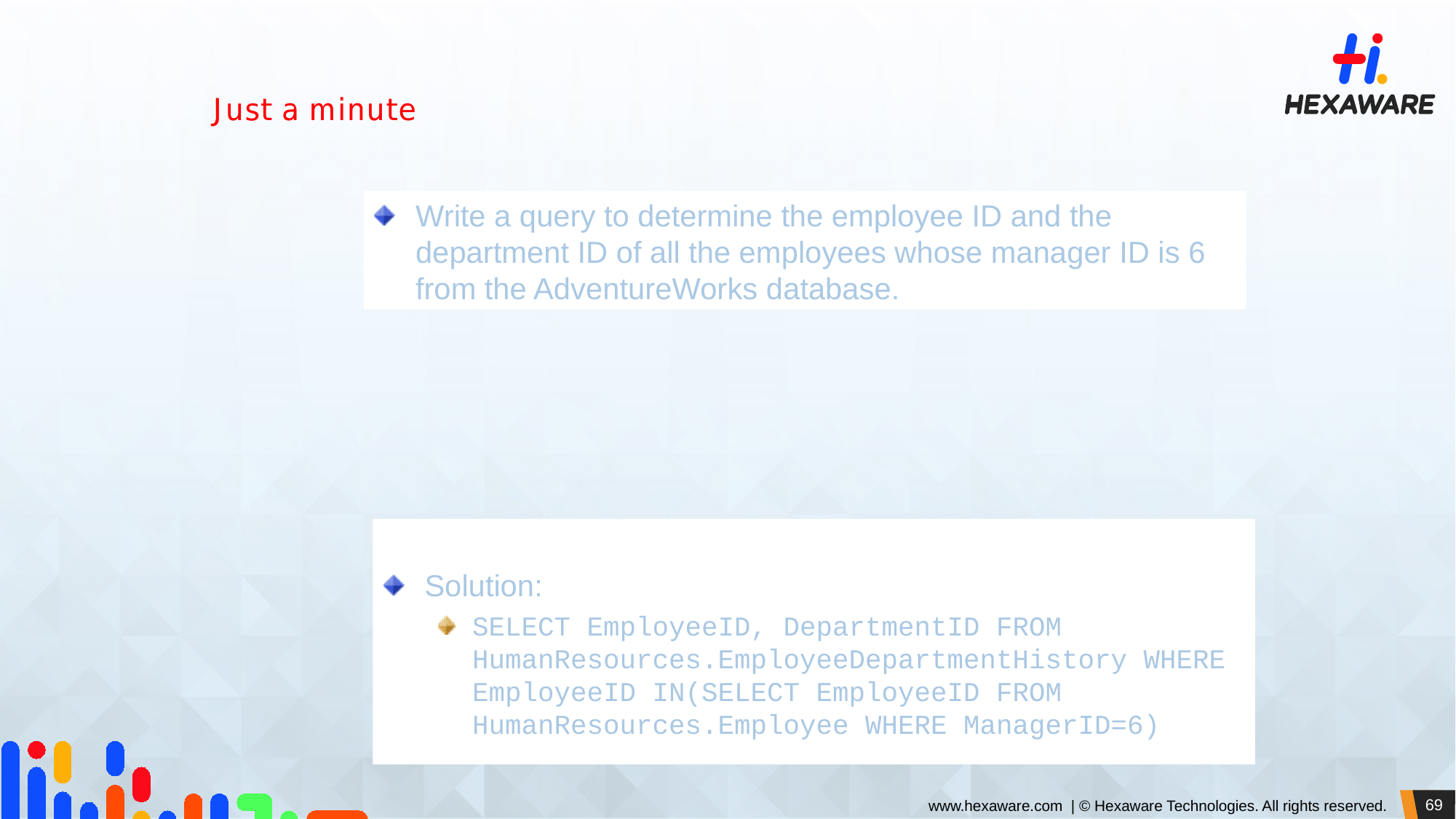

Just a minute
Write a query to determine the employee ID and the department ID of all the employees whose manager ID is 6 from the AdventureWorks database.

Solution:
SELECT EmployeeID, DepartmentID FROM HumanResources.EmployeeDepartmentHistory WHERE EmployeeID IN(SELECT EmployeeID FROM HumanResources.Employee WHERE ManagerID=6)